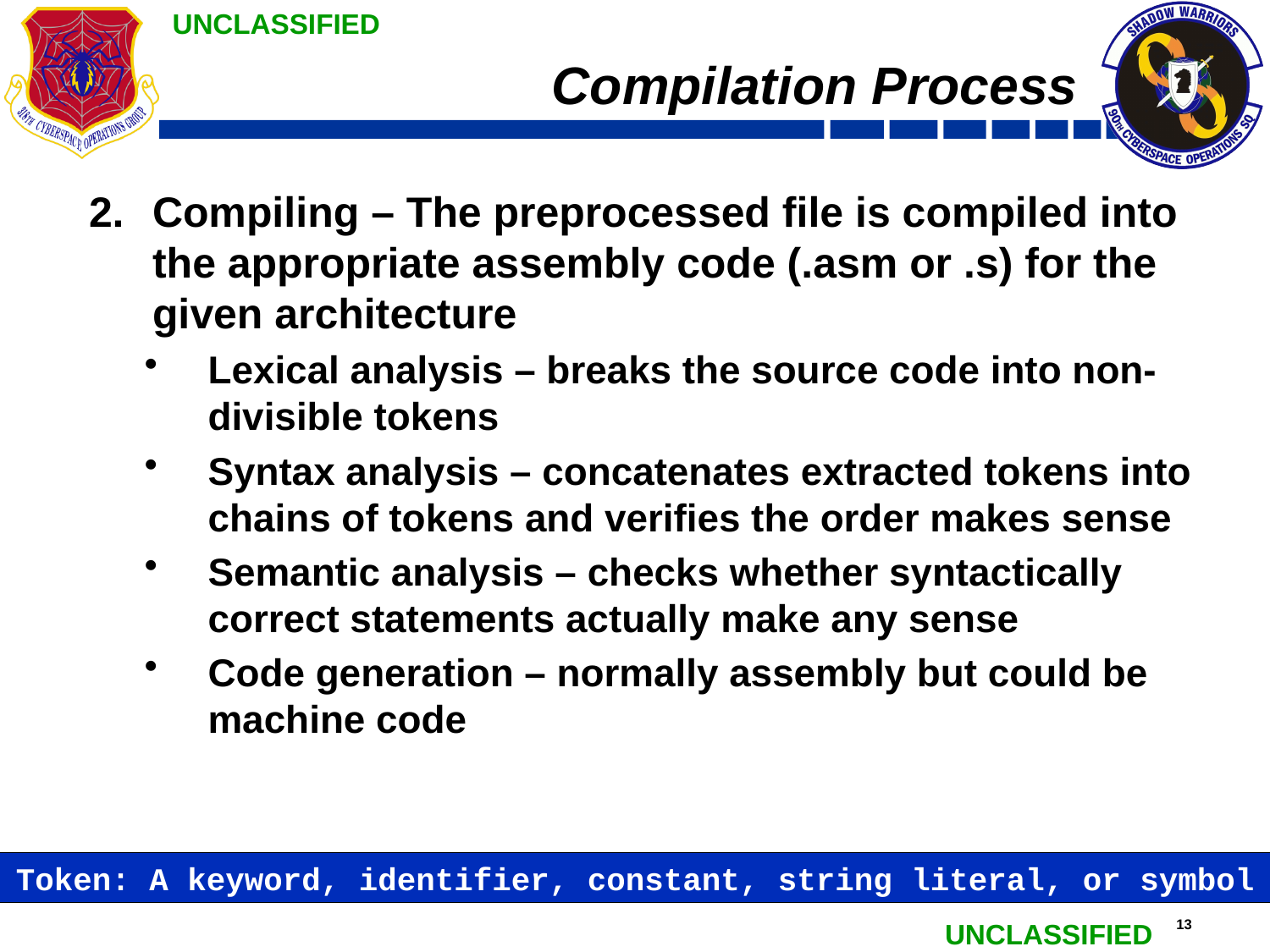

# Compilation Process
Compiling – The preprocessed file is compiled into the appropriate assembly code (.asm or .s) for the given architecture
Lexical analysis – breaks the source code into non-divisible tokens
Syntax analysis – concatenates extracted tokens into chains of tokens and verifies the order makes sense
Semantic analysis – checks whether syntactically correct statements actually make any sense
Code generation – normally assembly but could be machine code

Token: A keyword, identifier, constant, string literal, or symbol